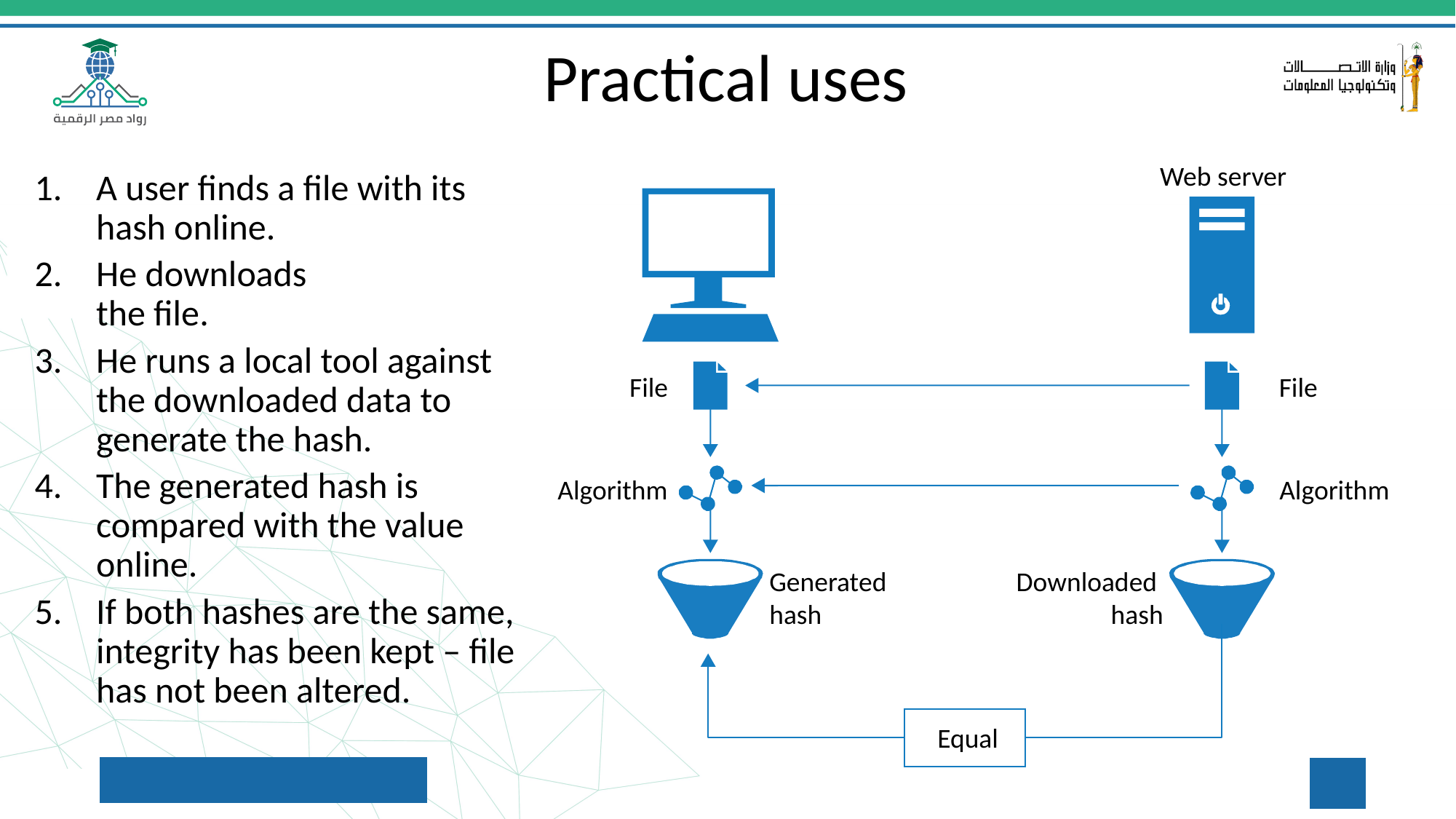

Practical uses
Web server
A user finds a file with its hash online.
He downloads
the file.
He runs a local tool against the downloaded data to generate the hash.
The generated hash is compared with the value online.
If both hashes are the same, integrity has been kept – file has not been altered.

File
File
Algorithm
Algorithm
Generated
hash
Downloaded
hash
Equal